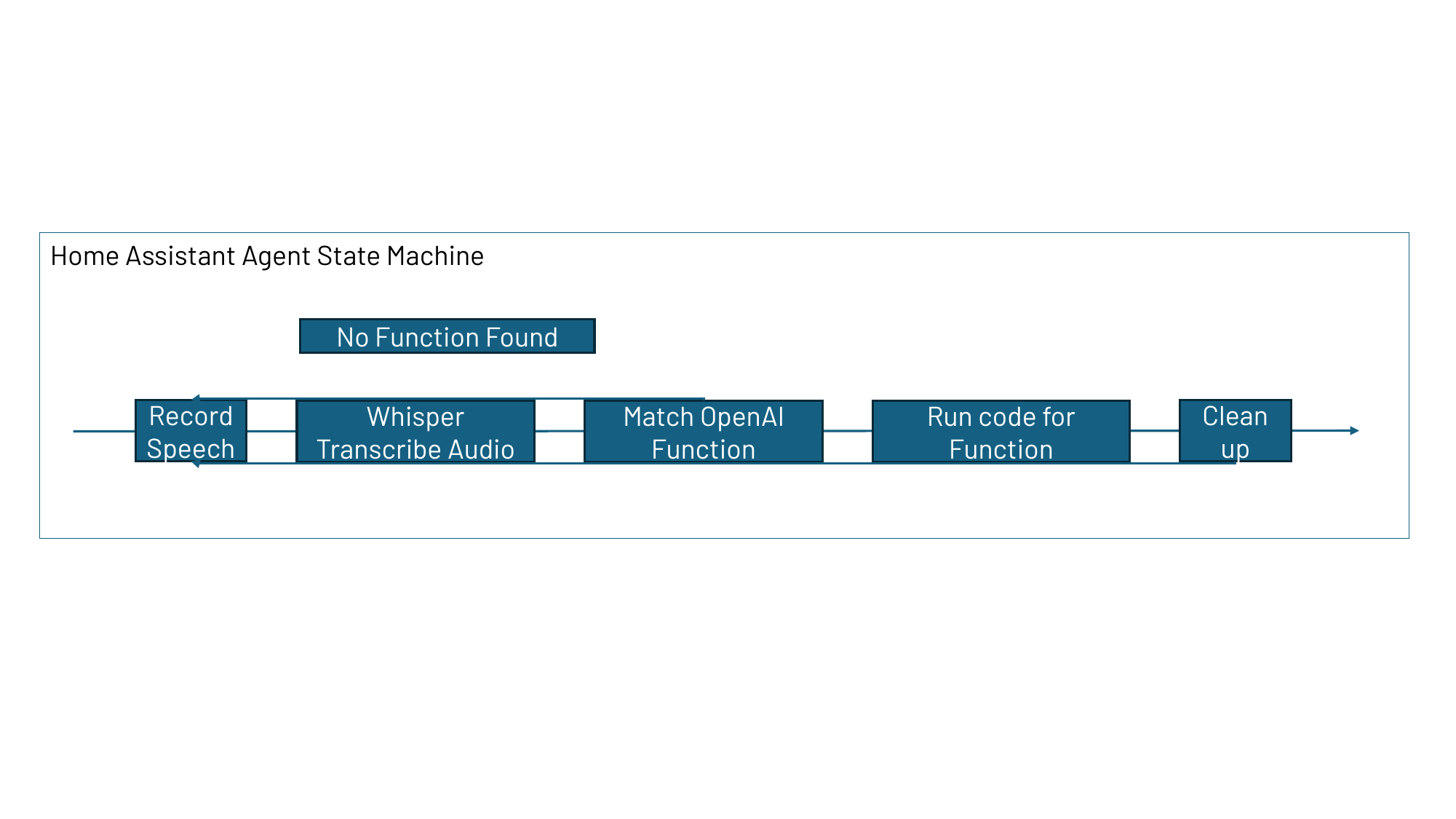

Home Assistant Agent State Machine
No Function Found
Clean up
Record Speech
Whisper Transcribe Audio
Match OpenAI Function
Run code for Function